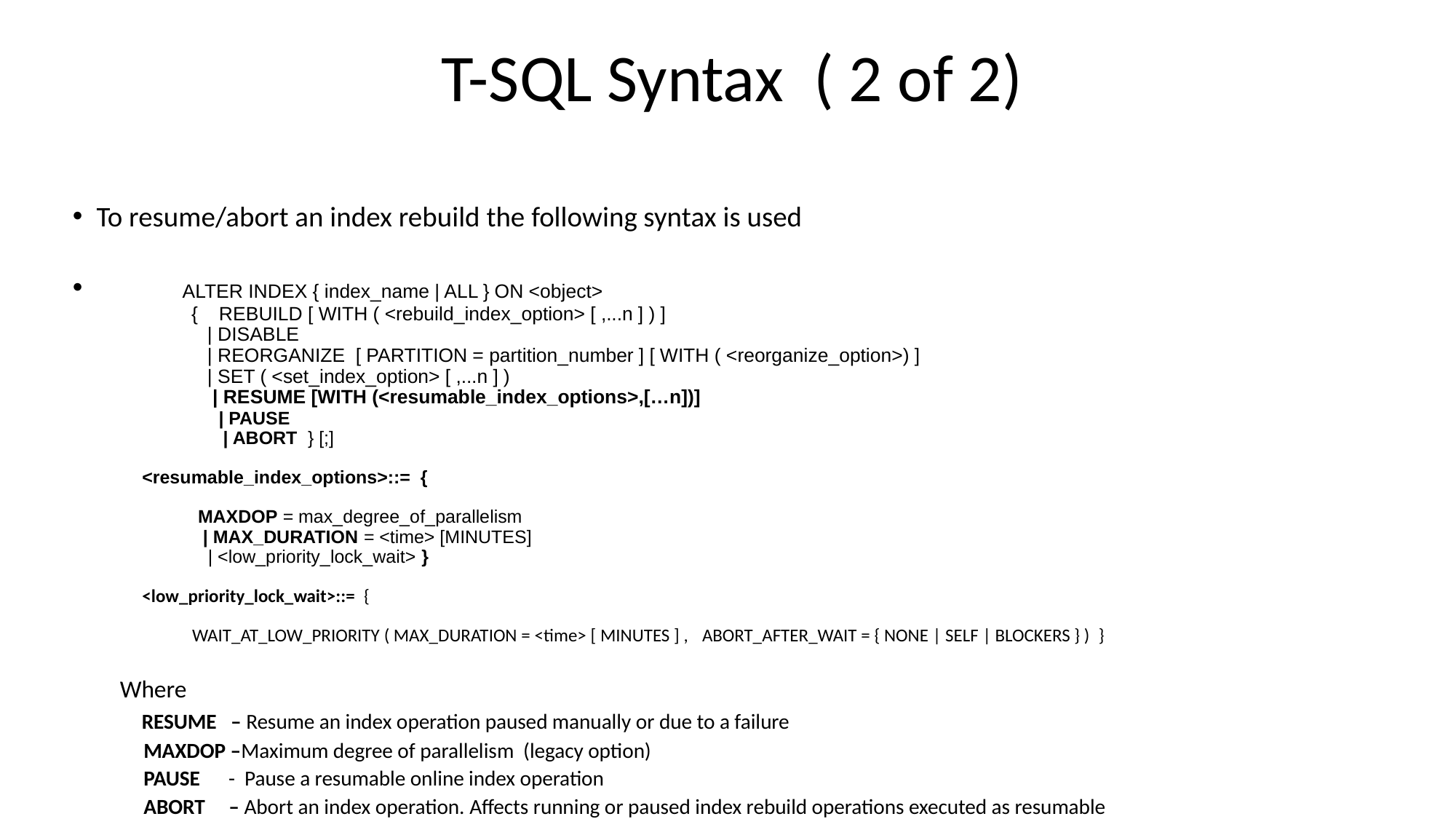

# T-SQL Syntax  ( 2 of 2)

To resume/abort an index rebuild the following syntax is used
           ALTER INDEX { index_name | ALL } ON <object>
                  {    REBUILD [ WITH ( <rebuild_index_option> [ ,...n ] ) ]
                     | DISABLE    
                     | REORGANIZE  [ PARTITION = partition_number ] [ WITH ( <reorganize_option>) ]
                     | SET ( <set_index_option> [ ,...n ] )
                      | RESUME [WITH (<resumable_index_options>,[…n])]
                        | PAUSE
                         | ABORT  } [;]
         <resumable_index_options>::=  {
                    MAXDOP = max_degree_of_parallelism
                     | MAX_DURATION = <time> [MINUTES]
                      | <low_priority_lock_wait> }
         <low_priority_lock_wait>::=  { 
                       WAIT_AT_LOW_PRIORITY ( MAX_DURATION = <time> [ MINUTES ] ,   ABORT_AFTER_WAIT = { NONE | SELF | BLOCKERS } )  }
Where
    RESUME   – Resume an index operation paused manually or due to a failure
     MAXDOP –Maximum degree of parallelism  (legacy option)
     PAUSE      -  Pause a resumable online index operation
     ABORT     – Abort an index operation. Affects running or paused index rebuild operations executed as resumable